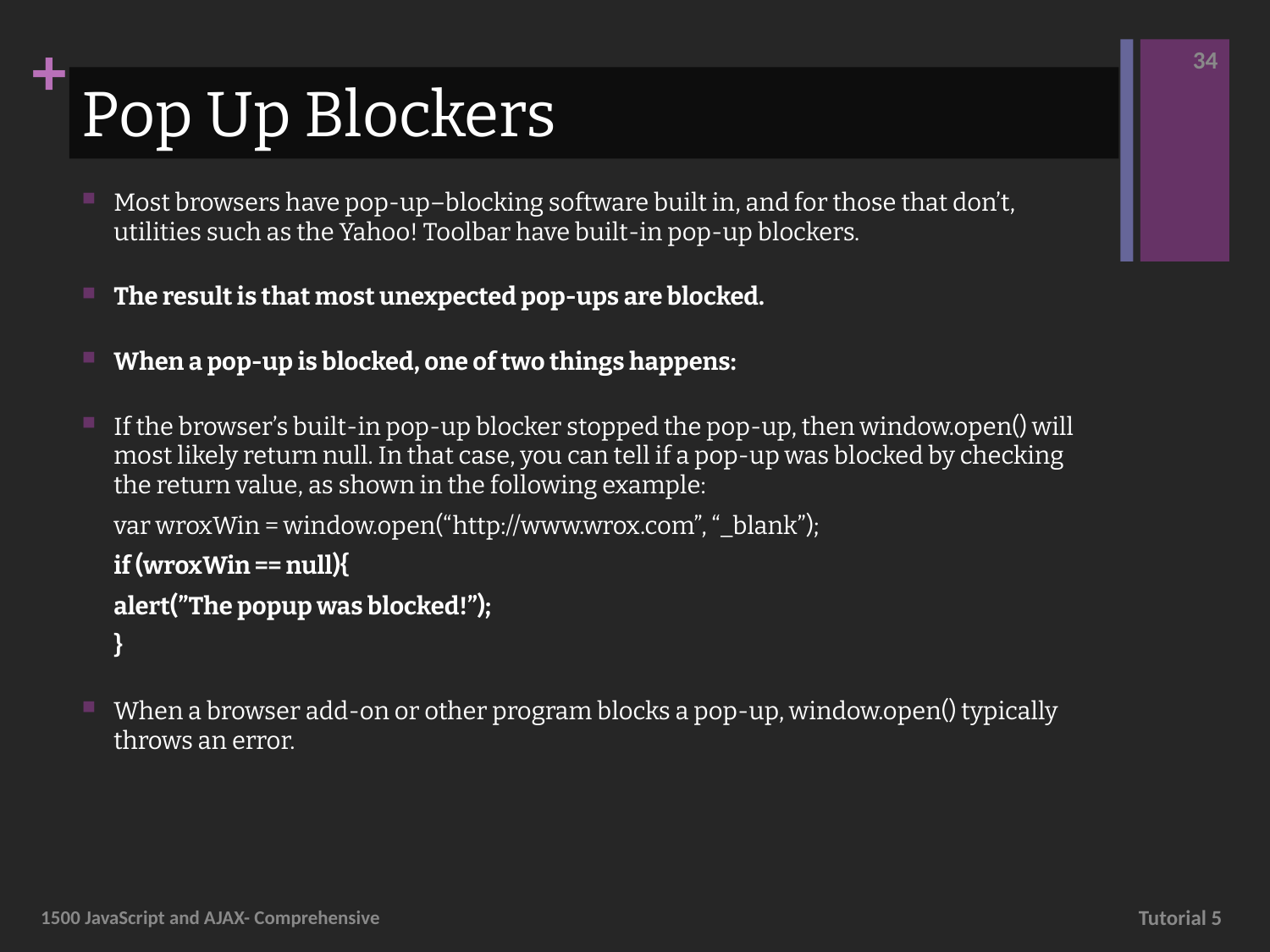

34
# Pop Up Blockers
Most browsers have pop-up–blocking software built in, and for those that don’t, utilities such as the Yahoo! Toolbar have built-in pop-up blockers.
The result is that most unexpected pop-ups are blocked.
When a pop-up is blocked, one of two things happens:
If the browser’s built-in pop-up blocker stopped the pop-up, then window.open() will most likely return null. In that case, you can tell if a pop-up was blocked by checking the return value, as shown in the following example:
var wroxWin = window.open(“http://www.wrox.com”, “_blank”);
if (wroxWin == null){
alert(”The popup was blocked!”);
}
When a browser add-on or other program blocks a pop-up, window.open() typically throws an error.
1500 JavaScript and AJAX- Comprehensive
Tutorial 5